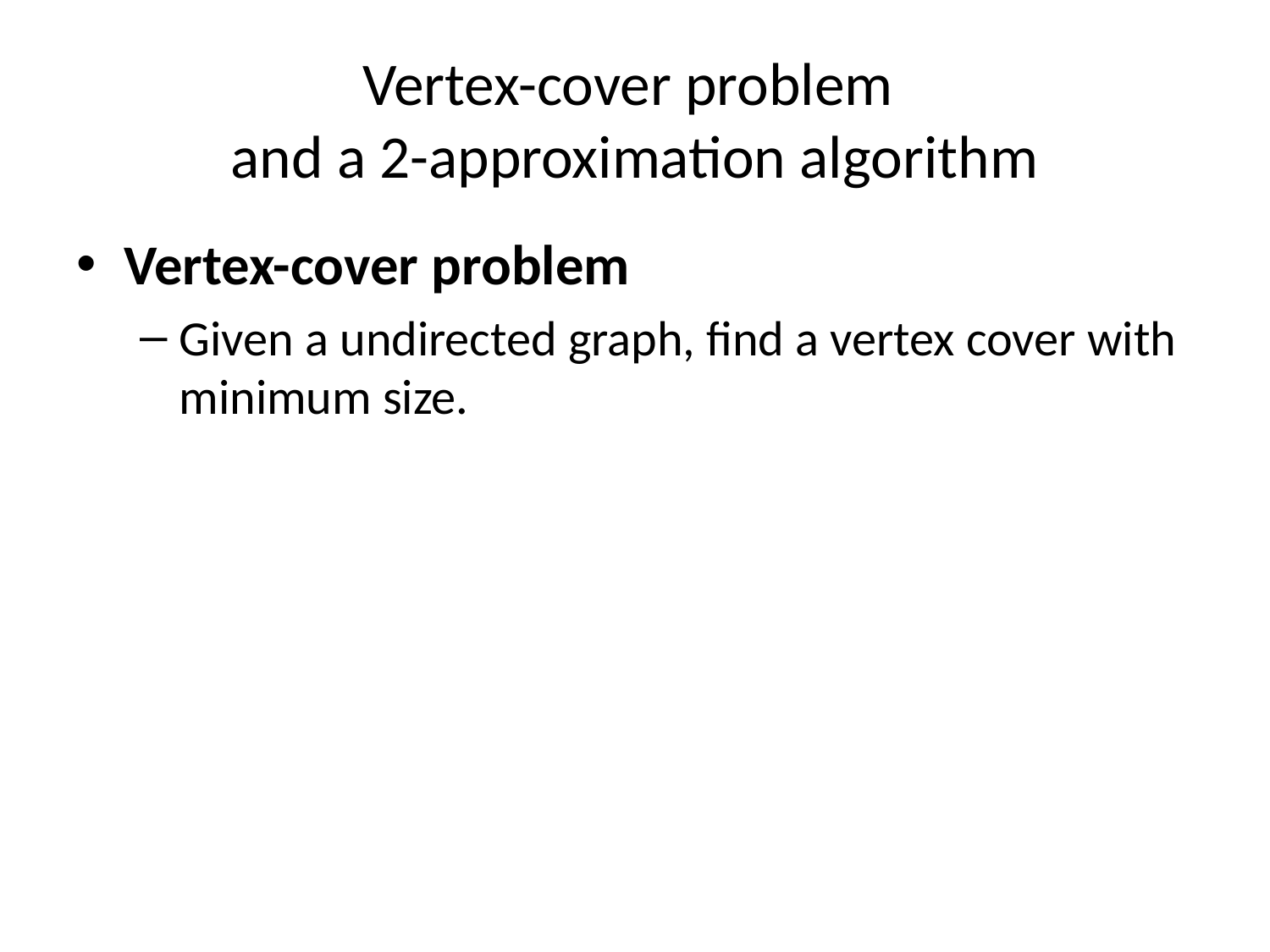

# Vertex-cover problem and a 2-approximation algorithm
Vertex-cover problem
Given a undirected graph, find a vertex cover with minimum size.